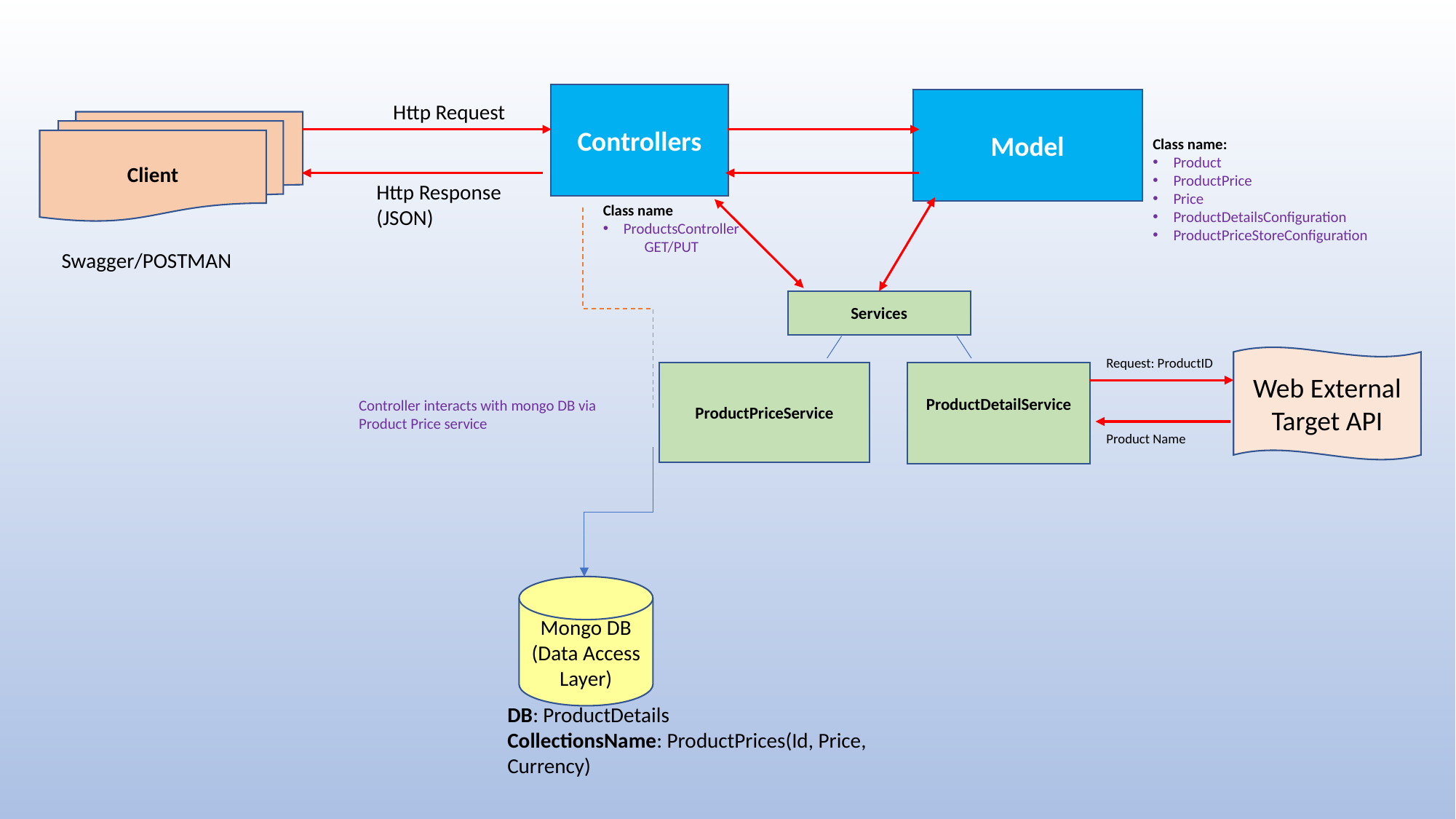

Controllers
Model
Http Request
Client
Class name:
Product
ProductPrice
Price
ProductDetailsConfiguration
ProductPriceStoreConfiguration
Http Response
(JSON)
Class name
ProductsController
            GET/PUT
Swagger/POSTMAN
Services
Web External Target API
Request: ProductID
ProductPriceService
ProductDetailService

Controller interacts with mongo DB via Product Price service
Product Name
Mongo DB
(Data Access Layer)
DB: ProductDetails
CollectionsName: ProductPrices(Id, Price, Currency)